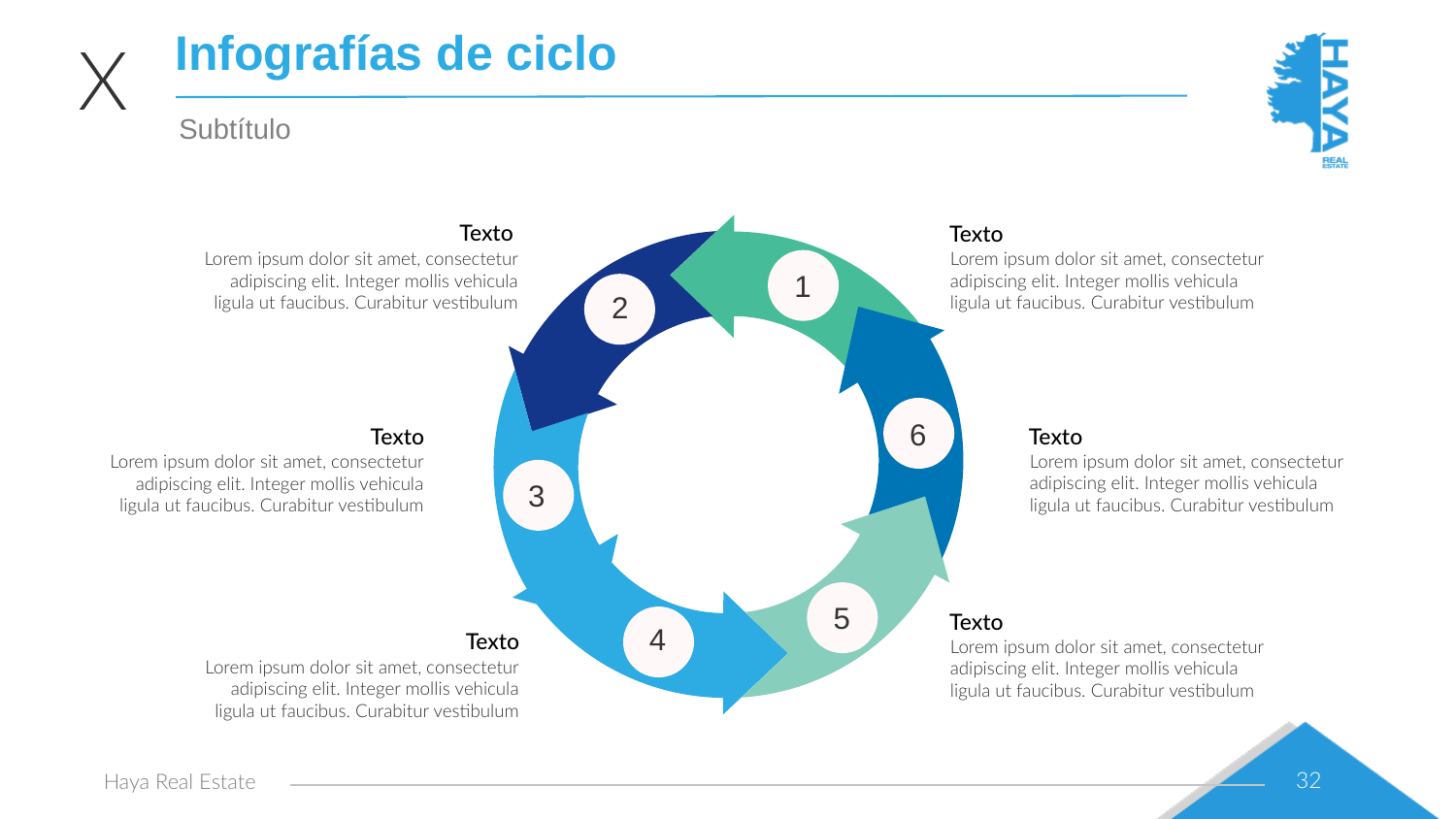

# Infografías de ciclo
X
Subtítulo

Texto
Texto

Lorem ipsum dolor sit amet, consectetur adipiscing elit. Integer mollis vehicula ligula ut faucibus. Curabitur vestibulum
Lorem ipsum dolor sit amet, consectetur adipiscing elit. Integer mollis vehicula ligula ut faucibus. Curabitur vestibulum

1

2

6
Texto
Texto
Lorem ipsum dolor sit amet, consectetur adipiscing elit. Integer mollis vehicula ligula ut faucibus. Curabitur vestibulum
Lorem ipsum dolor sit amet, consectetur adipiscing elit. Integer mollis vehicula ligula ut faucibus. Curabitur vestibulum

3

5

Texto
4
Texto
Lorem ipsum dolor sit amet, consectetur adipiscing elit. Integer mollis vehicula ligula ut faucibus. Curabitur vestibulum
Lorem ipsum dolor sit amet, consectetur adipiscing elit. Integer mollis vehicula ligula ut faucibus. Curabitur vestibulum